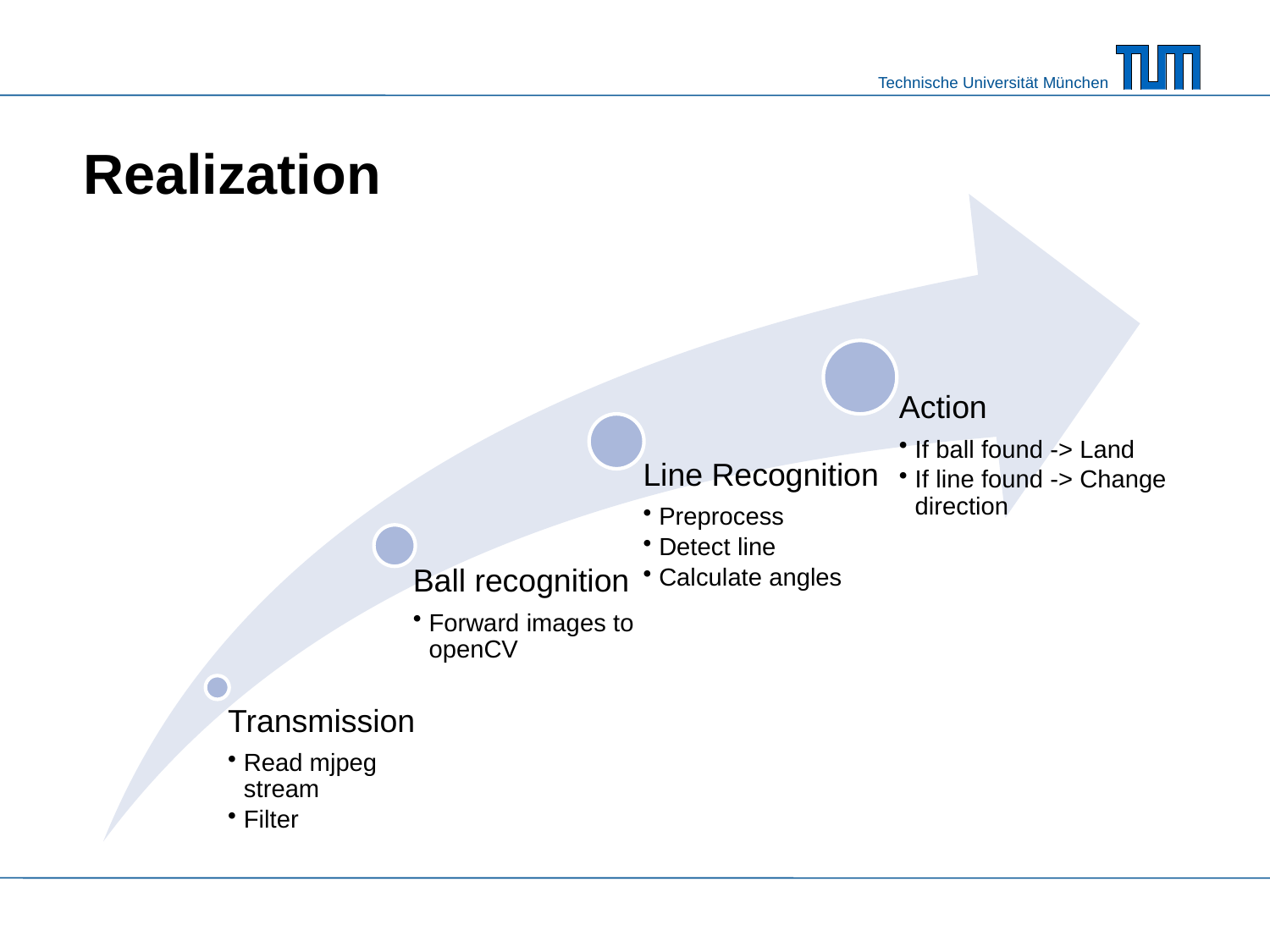

# Realization
Transmission
Read mjpeg stream
Filter
Ball recognition
Forward images to openCV
Line Recognition
Preprocess
Detect line
Calculate angles
Action
If ball found -> Land
If line found -> Change direction